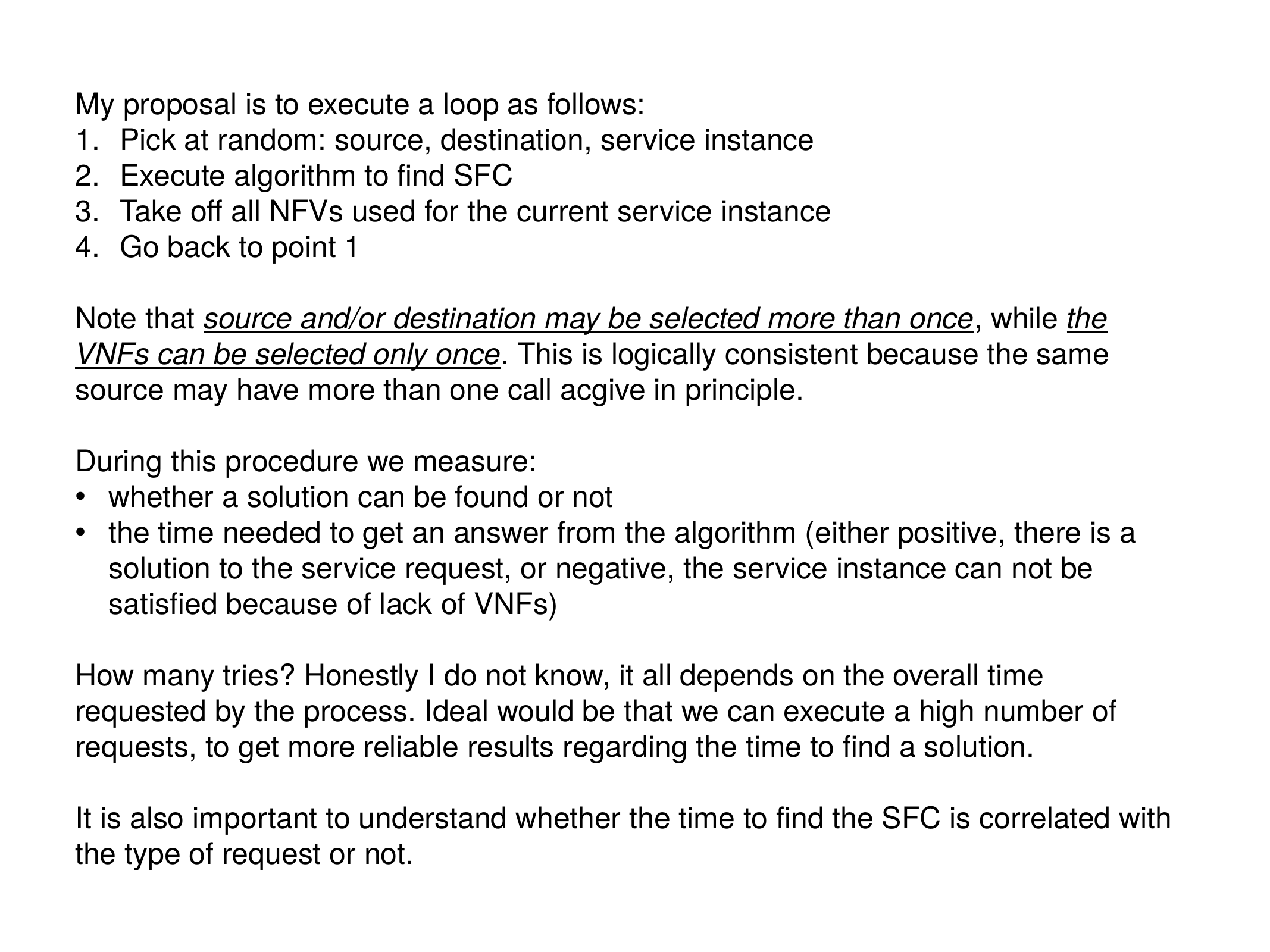

My proposal is to execute a loop as follows:
Pick at random: source, destination, service instance
Execute algorithm to find SFC
Take off all NFVs used for the current service instance
Go back to point 1

Note that source and/or destination may be selected more than once, while the VNFs can be selected only once. This is logically consistent because the same source may have more than one call acgive in principle.

During this procedure we measure:
whether a solution can be found or not
the time needed to get an answer from the algorithm (either positive, there is a solution to the service request, or negative, the service instance can not be satisfied because of lack of VNFs)

How many tries? Honestly I do not know, it all depends on the overall time requested by the process. Ideal would be that we can execute a high number of requests, to get more reliable results regarding the time to find a solution.

It is also important to understand whether the time to find the SFC is correlated with the type of request or not.